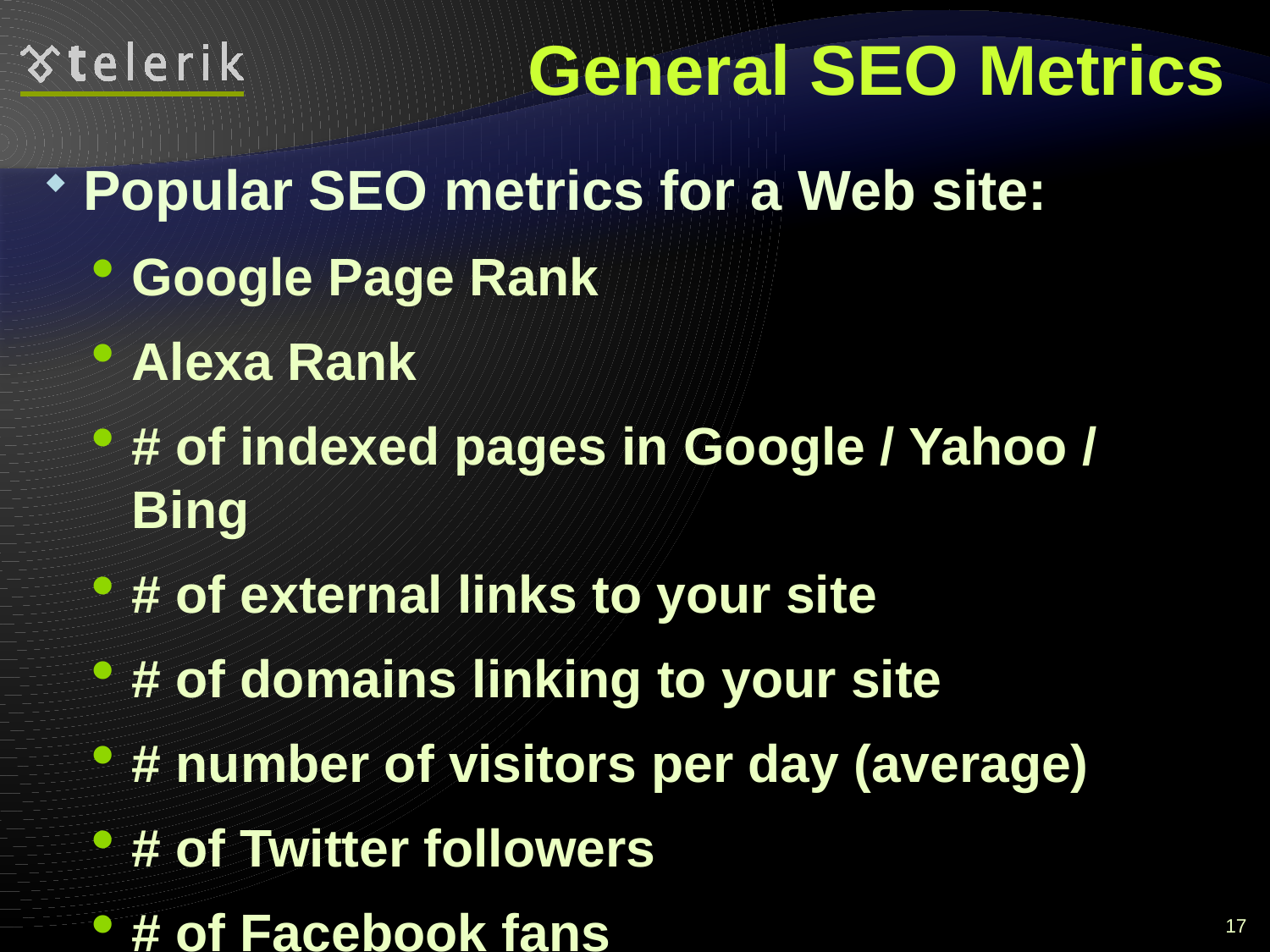

# General SEO Metrics
Popular SEO metrics for a Web site:
Google Page Rank
Alexa Rank
# of indexed pages in Google / Yahoo / Bing
# of external links to your site
# of domains linking to your site
# number of visitors per day (average)
# of Twitter followers
# of Facebook fans
17